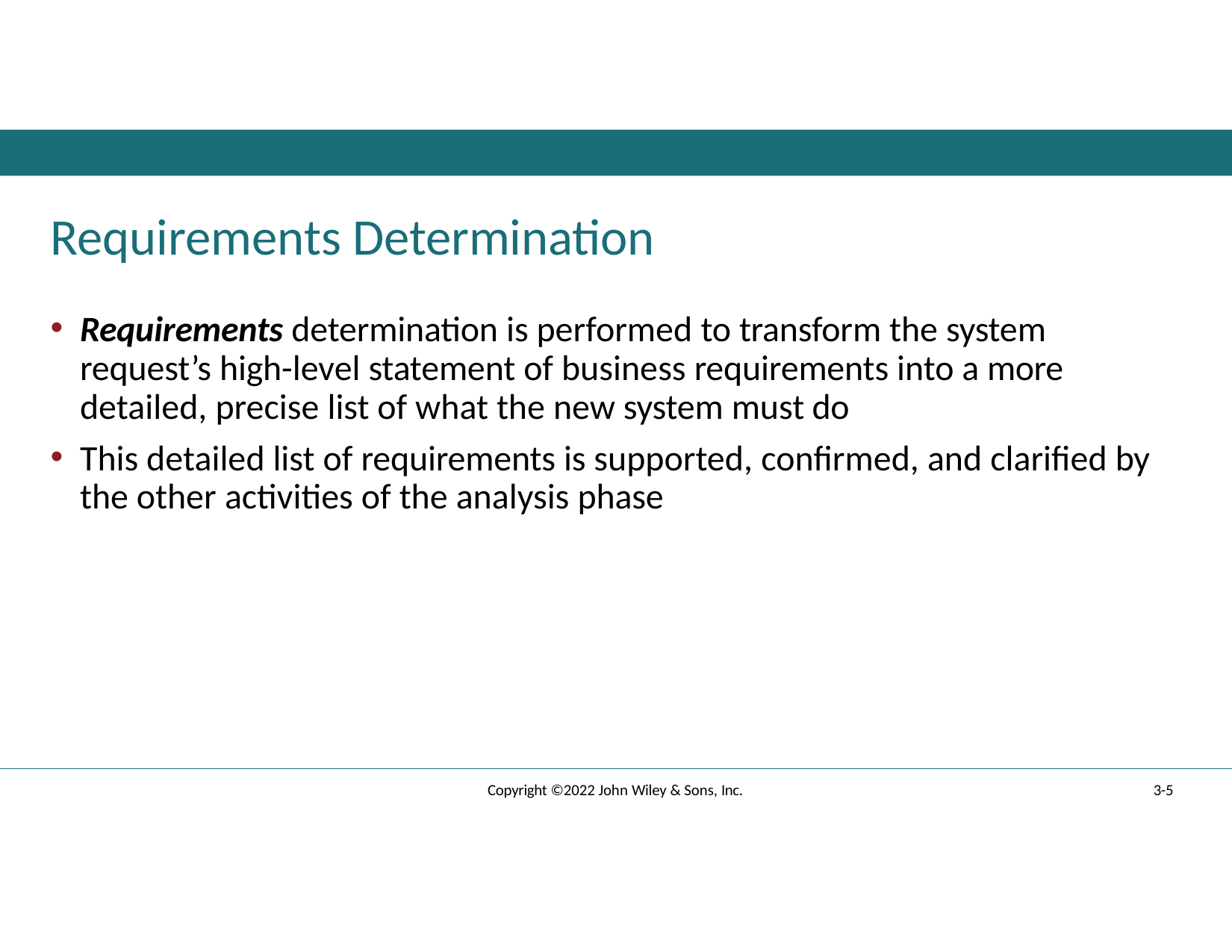

# Requirements Determination
Requirements determination is performed to transform the system request’s high-level statement of business requirements into a more detailed, precise list of what the new system must do
This detailed list of requirements is supported, confirmed, and clarified by the other activities of the analysis phase
Copyright ©2022 John Wiley & Sons, Inc.
3-5